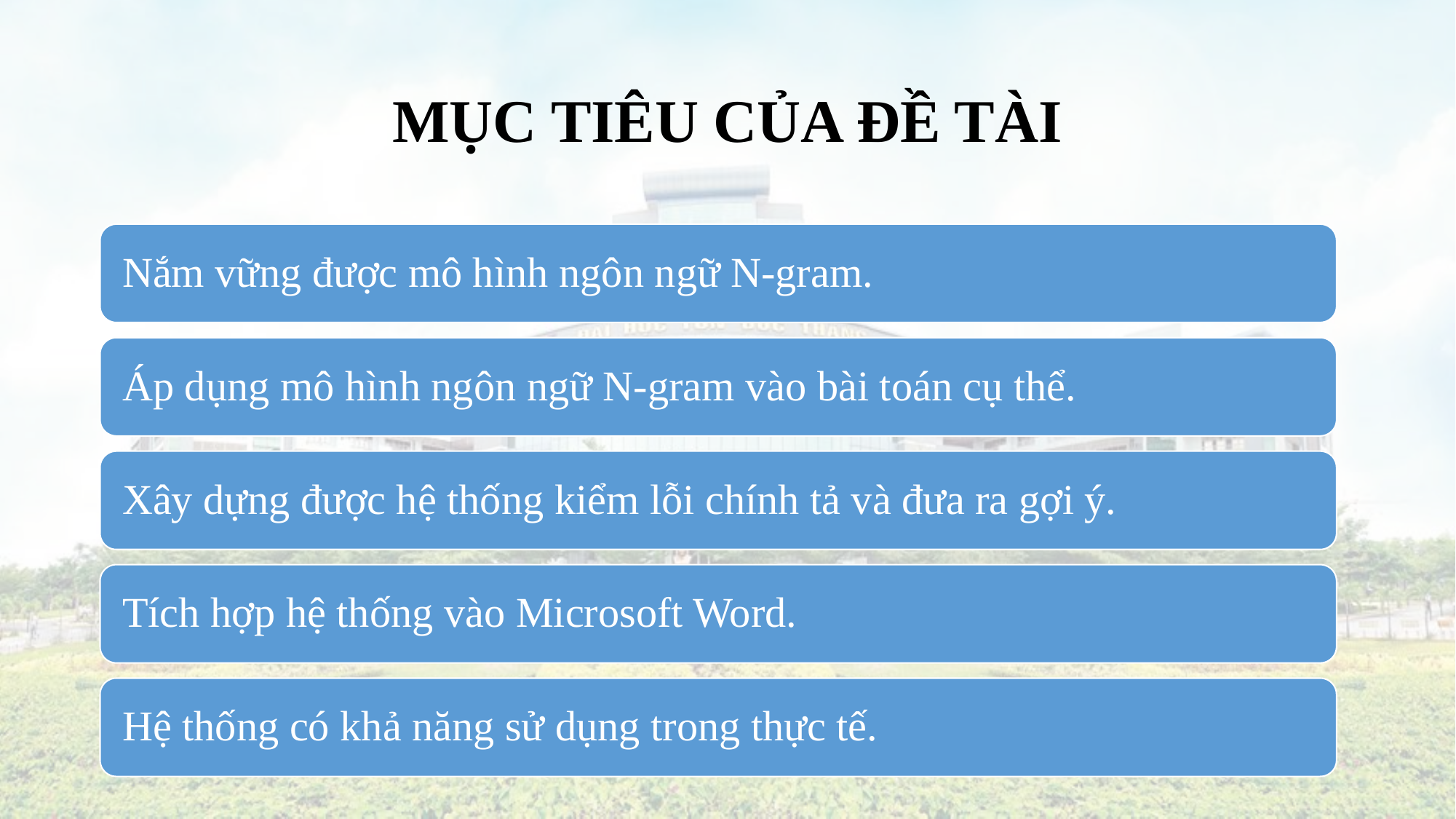

# MỤC TIÊU CỦA ĐỀ TÀI
Nắm vững được mô hình ngôn ngữ N-gram.
Áp dụng mô hình ngôn ngữ N-gram vào bài toán cụ thể.
Xây dựng được hệ thống kiểm lỗi chính tả và đưa ra gợi ý.
Tích hợp hệ thống vào Microsoft Word.
Hệ thống có khả năng sử dụng trong thực tế.